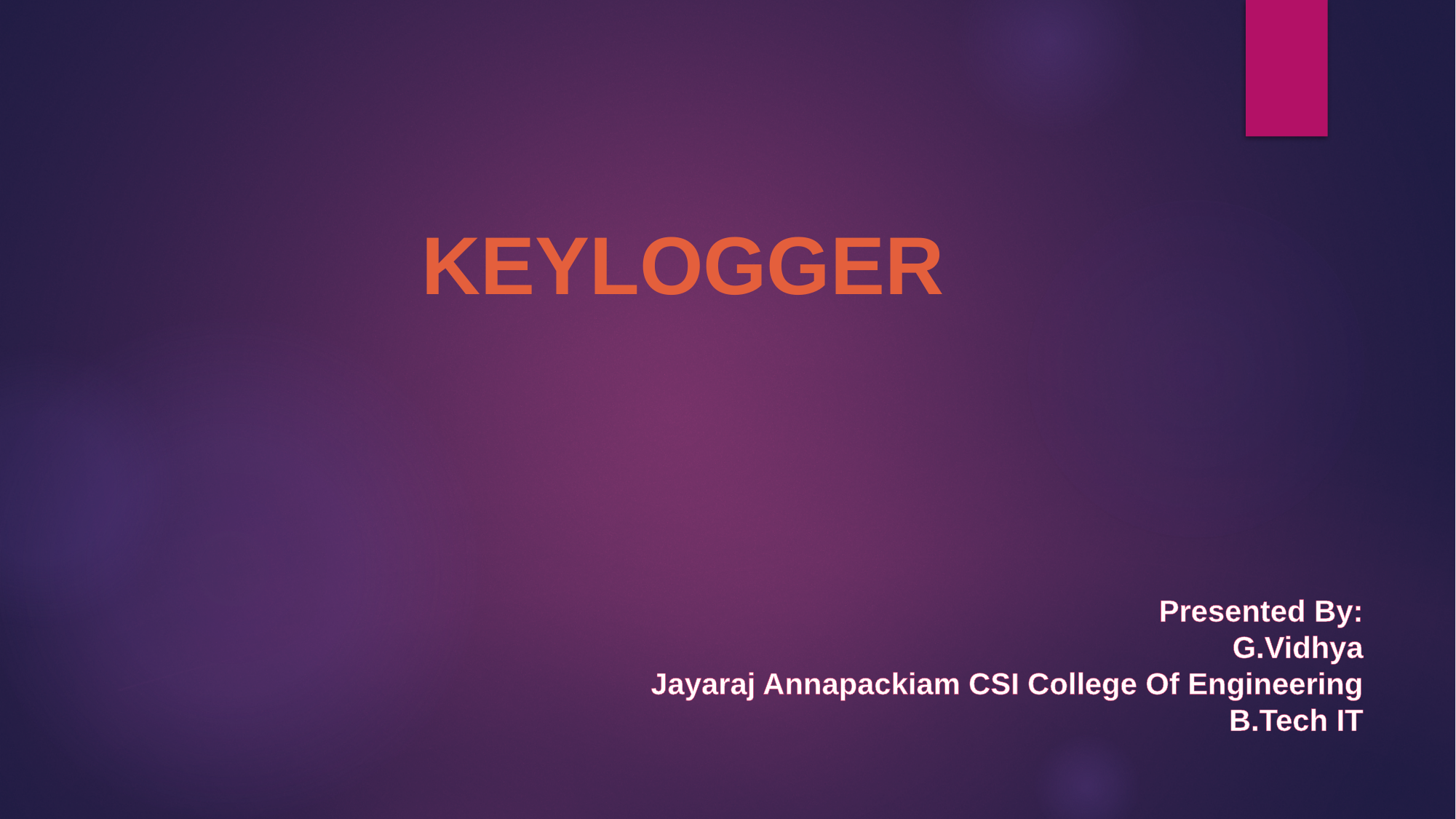

# KEYLOGGER

Presented By:
G.Vidhya
Jayaraj Annapackiam CSI College Of Engineering
B.Tech IT